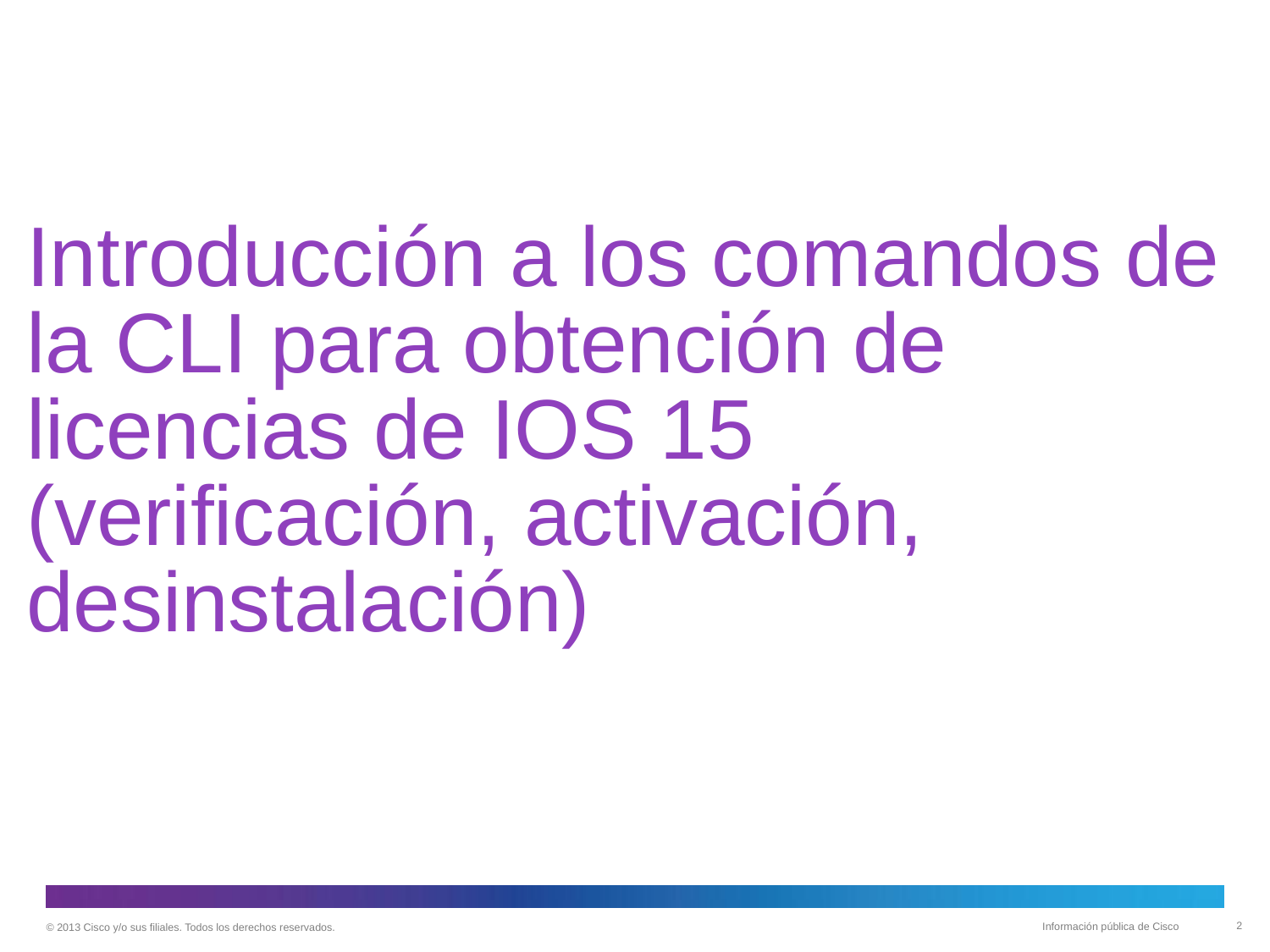

# Introducción a los comandos de la CLI para obtención de licencias de IOS 15 (verificación, activación, desinstalación)